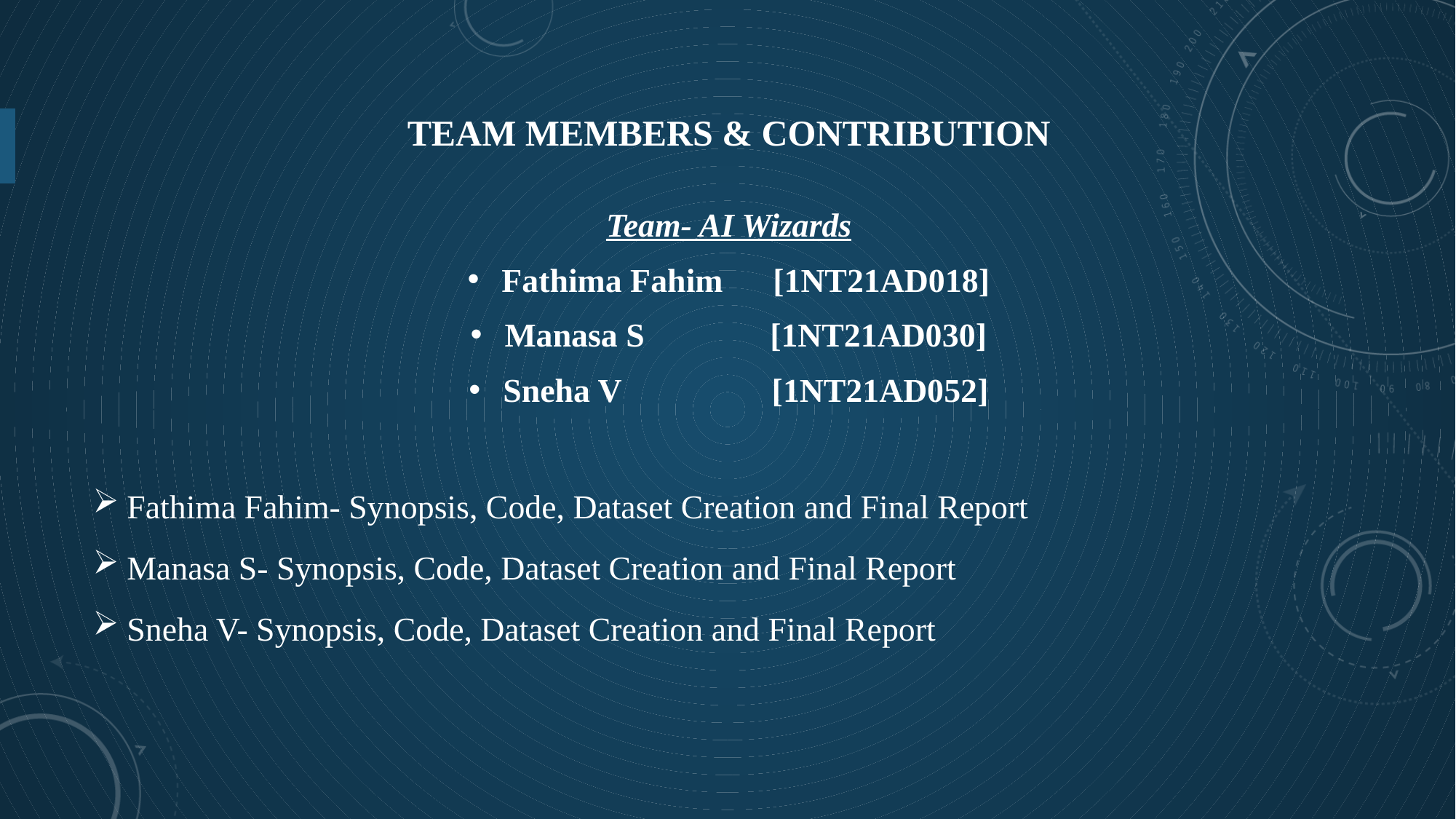

# TEAM MEMBERS & CONTRIBUTION
Team- AI Wizards
Fathima Fahim      [1NT21AD018]
Manasa S               [1NT21AD030]
Sneha V                  [1NT21AD052]

Fathima Fahim- Synopsis, Code, Dataset Creation and Final Report
Manasa S- Synopsis, Code, Dataset Creation and Final Report
Sneha V- Synopsis, Code, Dataset Creation and Final Report